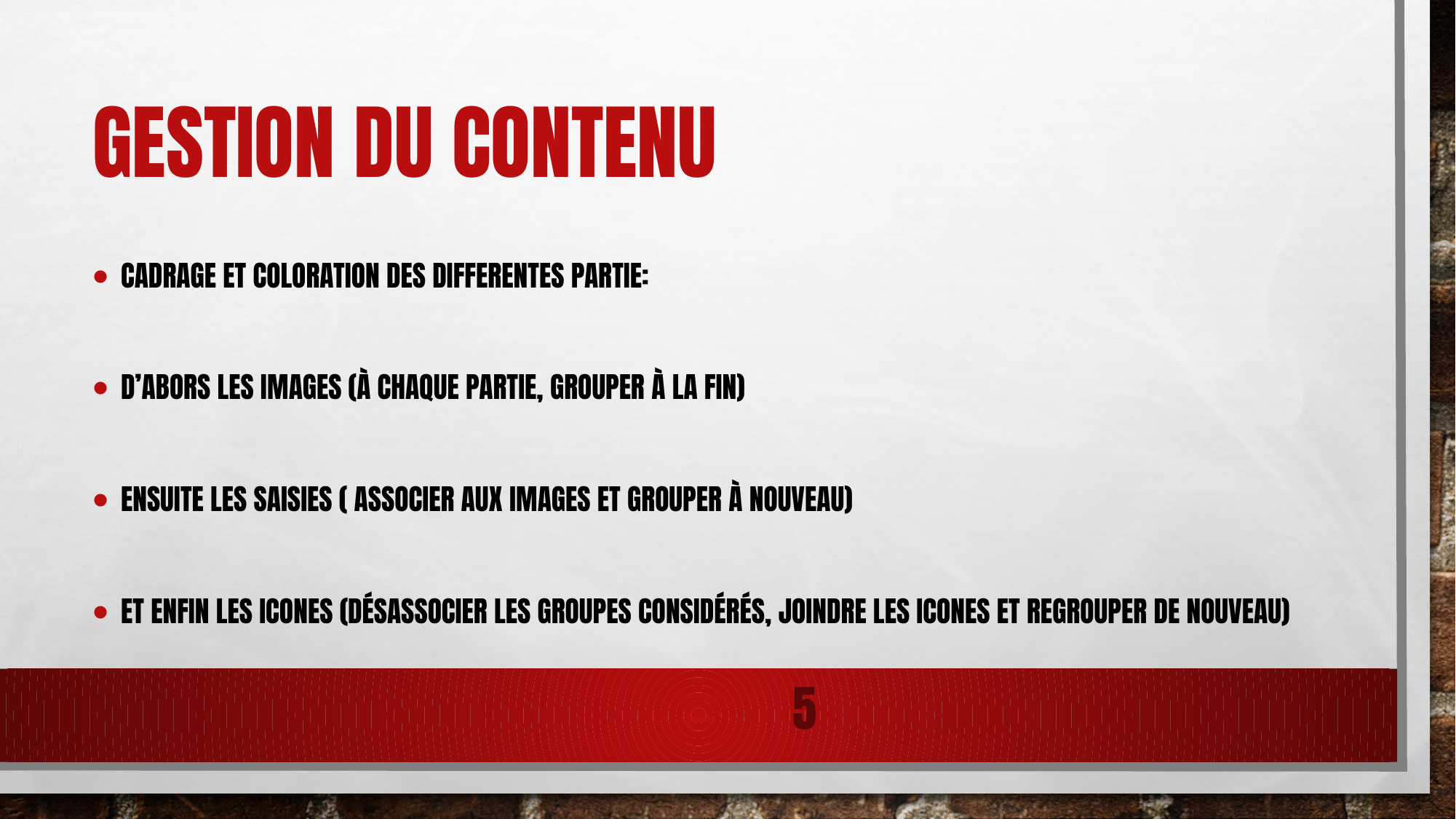

# GESTION DU CONTENU
CADRAGE ET COLORATION DES DIFFERENTES PARTIE:

D’ABORS LES IMAGES (à chaque partie, grouper à la fin)

ENSUITE LES SAISIES ( associer aux images et grouper à nouveau)

ET ENFIN LES ICONES (désassocier les groupes considérés, joindre les icones et regrouper de nouveau)

5